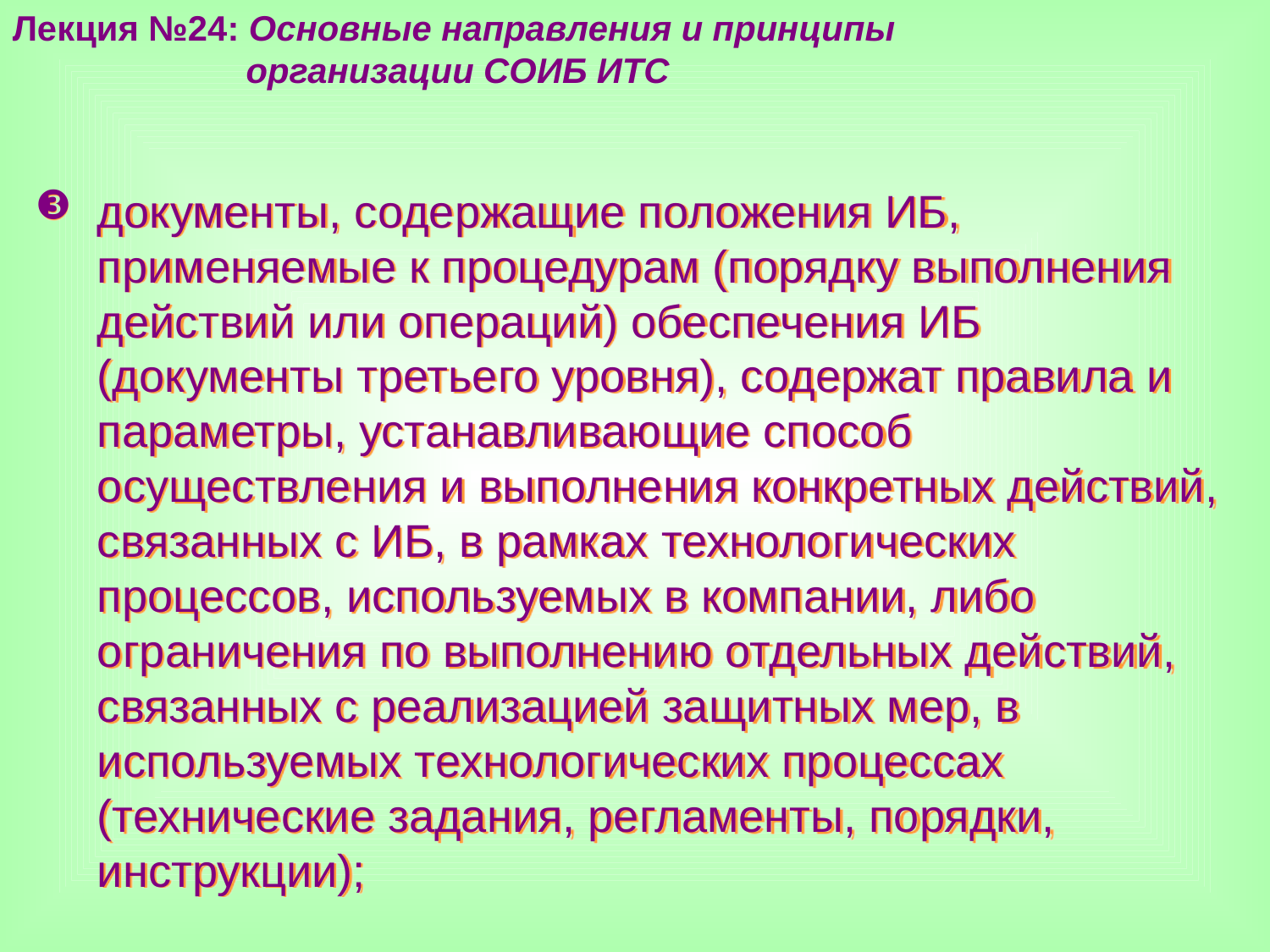

Лекция №24: Основные направления и принципы
                        организации СОИБ ИТС
документы, содержащие положения ИБ, применяемые к процедурам (порядку выполнения действий или операций) обеспечения ИБ (документы третьего уровня), содержат правила и параметры, устанавливающие способ осуществления и выполнения конкретных действий, связанных с ИБ, в рамках технологических процессов, используемых в компании, либо ограничения по выполнению отдельных действий, связанных с реализацией защитных мер, в используемых технологических процессах (технические задания, регламенты, порядки, инструкции);